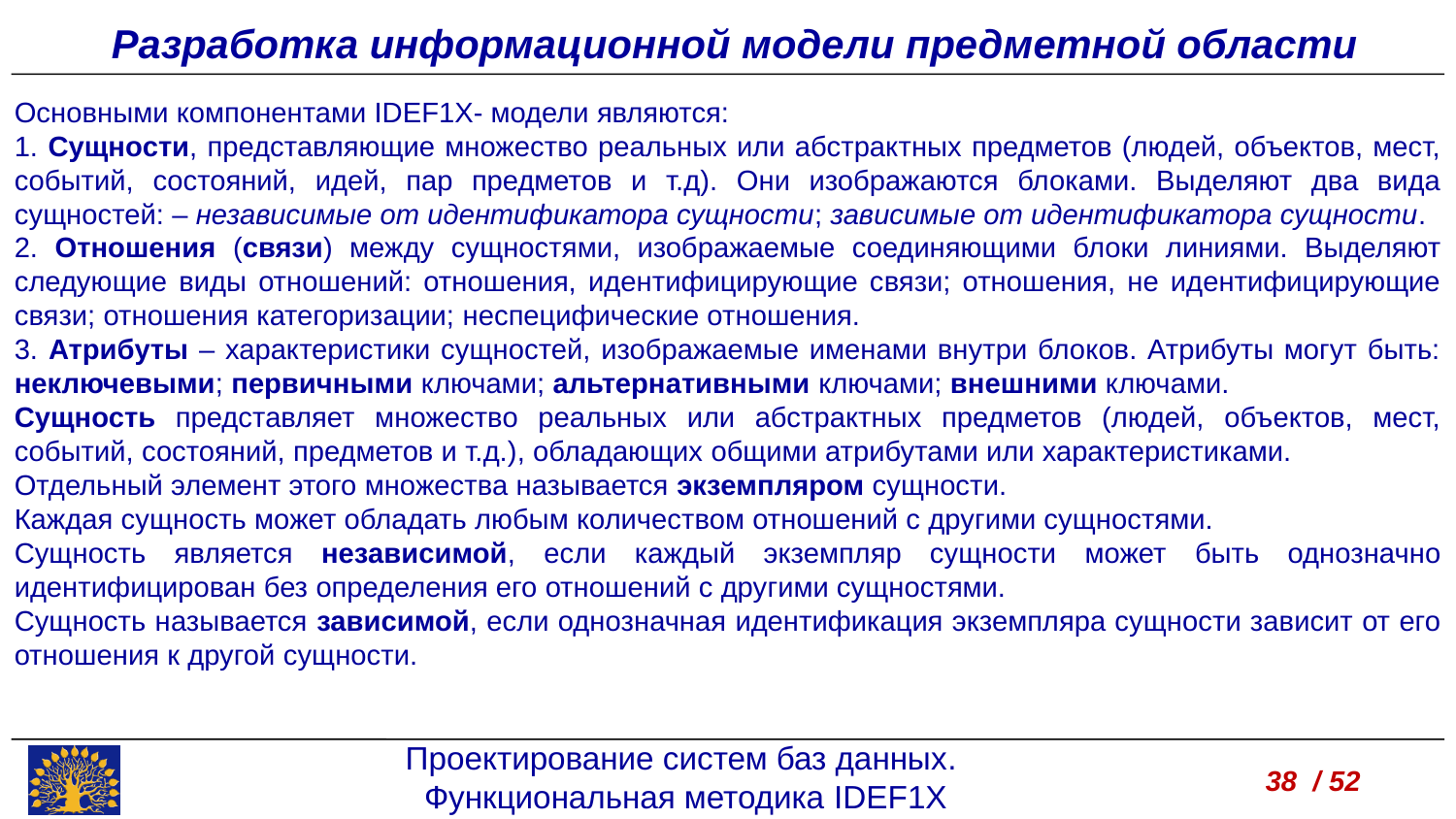

Разработка информационной модели предметной области

Основными компонентами IDEF1X- модели являются:
1. Сущности, представляющие множество реальных или абстрактных предметов (людей, объектов, мест, событий, состояний, идей, пар предметов и т.д). Они изображаются блоками. Выделяют два вида сущностей: – независимые от идентификатора сущности; зависимые от идентификатора сущности.
2. Отношения (связи) между сущностями, изображаемые соединяющими блоки линиями. Выделяют следующие виды отношений: отношения, идентифицирующие связи; отношения, не идентифицирующие связи; отношения категоризации; неспецифические отношения.
3. Атрибуты – характеристики сущностей, изображаемые именами внутри блоков. Атрибуты могут быть: неключевыми; первичными ключами; альтернативными ключами; внешними ключами.
Сущность представляет множество реальных или абстрактных предметов (людей, объектов, мест, событий, состояний, предметов и т.д.), обладающих общими атрибутами или характеристиками.
Отдельный элемент этого множества называется экземпляром сущности.
Каждая сущность может обладать любым количеством отношений с другими сущностями.
Сущность является независимой, если каждый экземпляр сущности может быть однозначно идентифицирован без определения его отношений с другими сущностями.
Сущность называется зависимой, если однозначная идентификация экземпляра сущности зависит от его отношения к другой сущности.